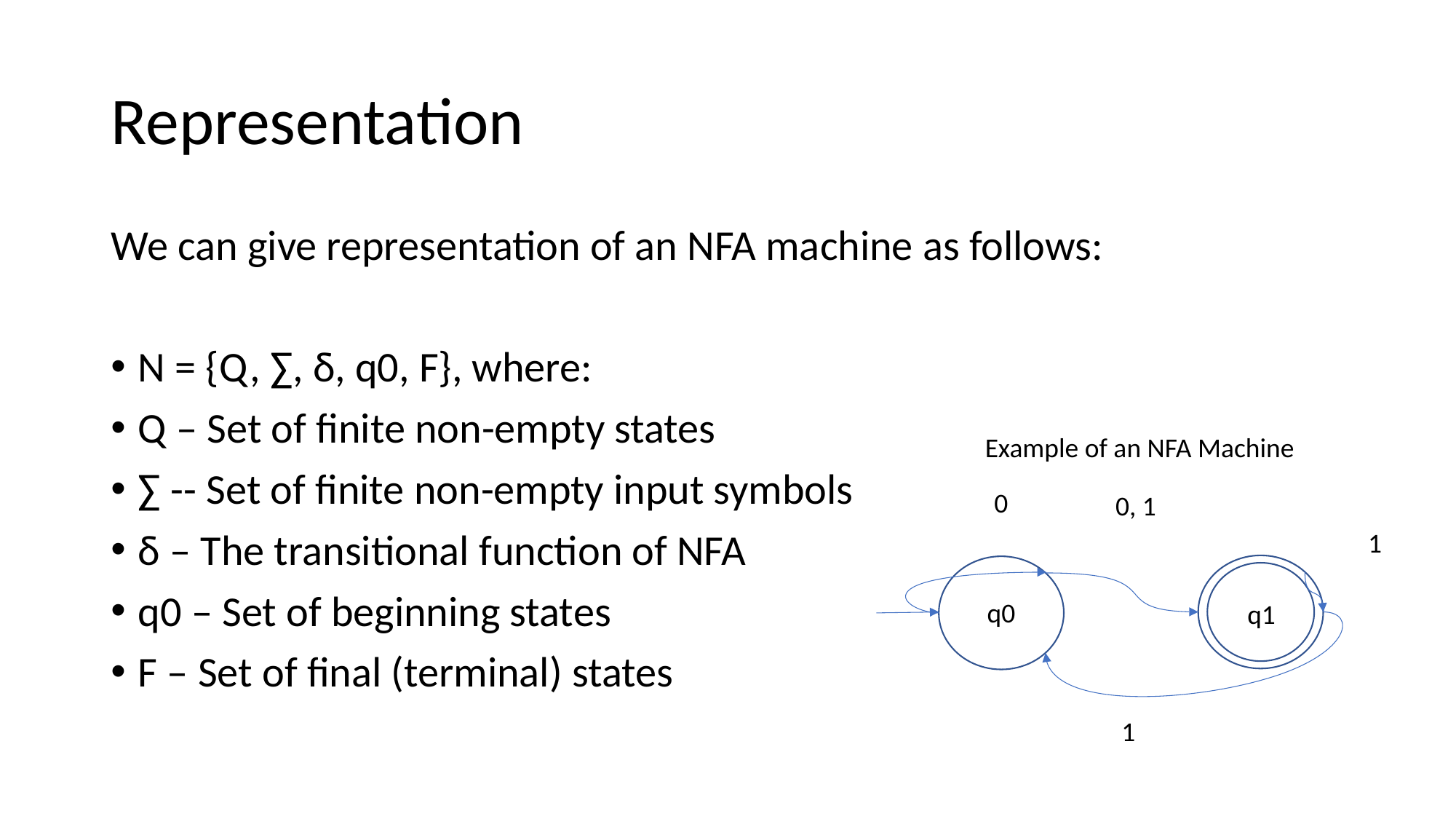

# Representation
We can give representation of an NFA machine as follows:

N = {Q, ∑, δ, q0, F}, where:
Q – Set of finite non-empty states
∑ -- Set of finite non-empty input symbols
δ – The transitional function of NFA
q0 – Set of beginning states
F – Set of final (terminal) states
Example of an NFA Machine
0
0, 1
1

q0
q1
1